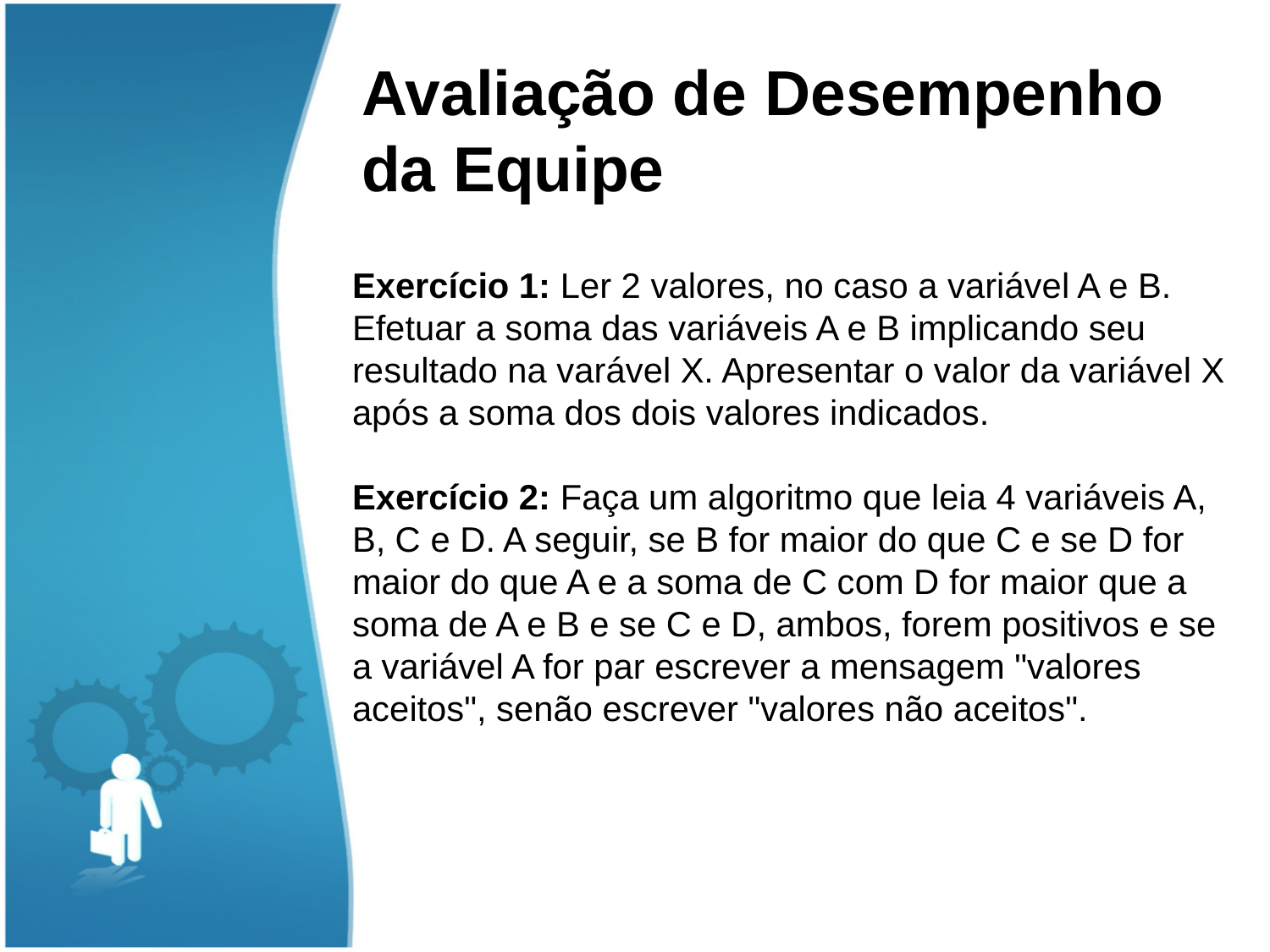

Avaliação de Desempenho da Equipe
# Exercício 1: Ler 2 valores, no caso a variável A e B. Efetuar a soma das variáveis A e B implicando seu resultado na varável X. Apresentar o valor da variável X após a soma dos dois valores indicados. Exercício 2: Faça um algoritmo que leia 4 variáveis A, B, C e D. A seguir, se B for maior do que C e se D for maior do que A e a soma de C com D for maior que a soma de A e B e se C e D, ambos, forem positivos e se a variável A for par escrever a mensagem "valores aceitos", senão escrever "valores não aceitos".